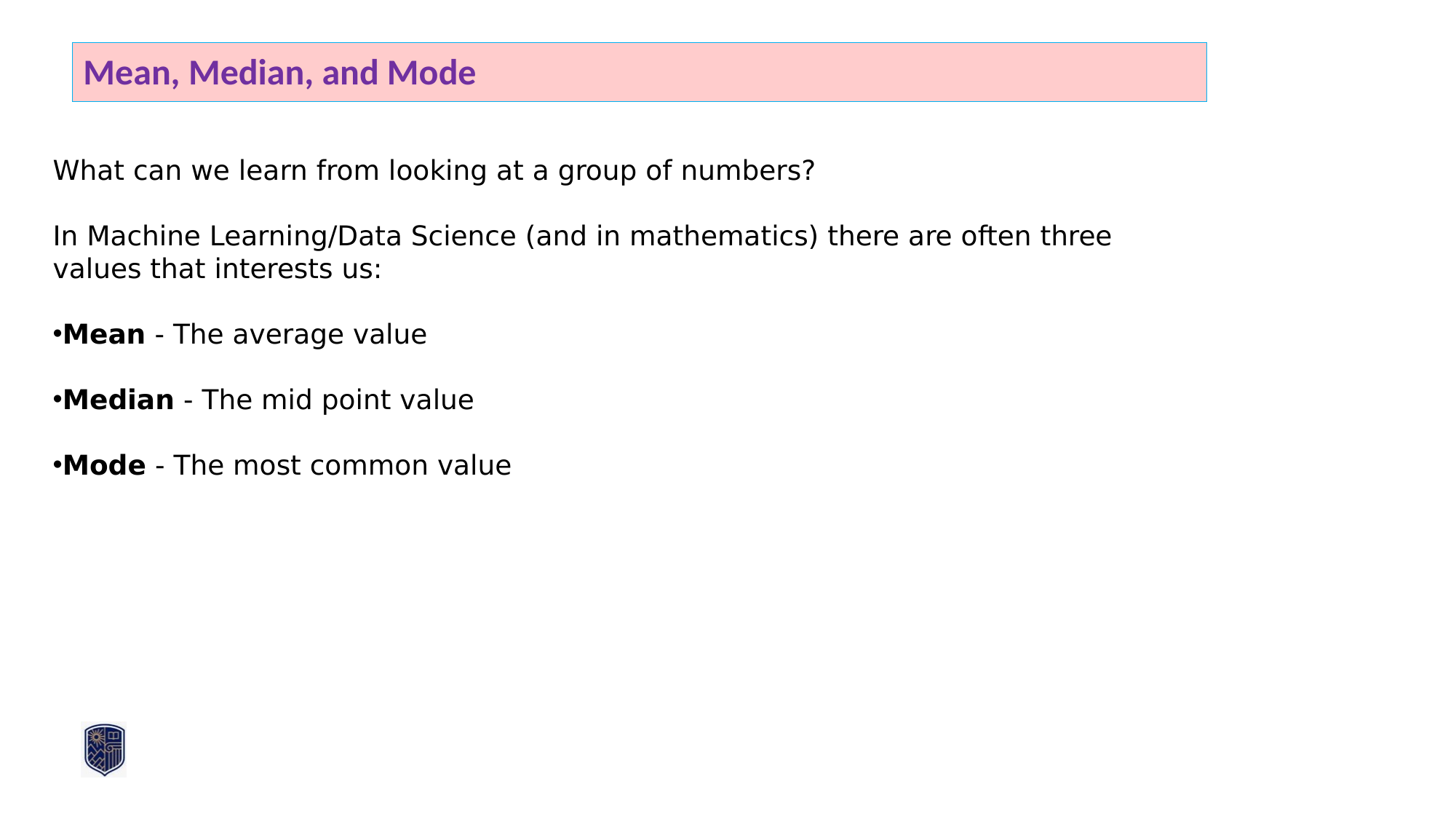

Mean, Median, and Mode
What can we learn from looking at a group of numbers?

In Machine Learning/Data Science (and in mathematics) there are often three values that interests us:

Mean - The average value

Median - The mid point value

Mode - The most common value